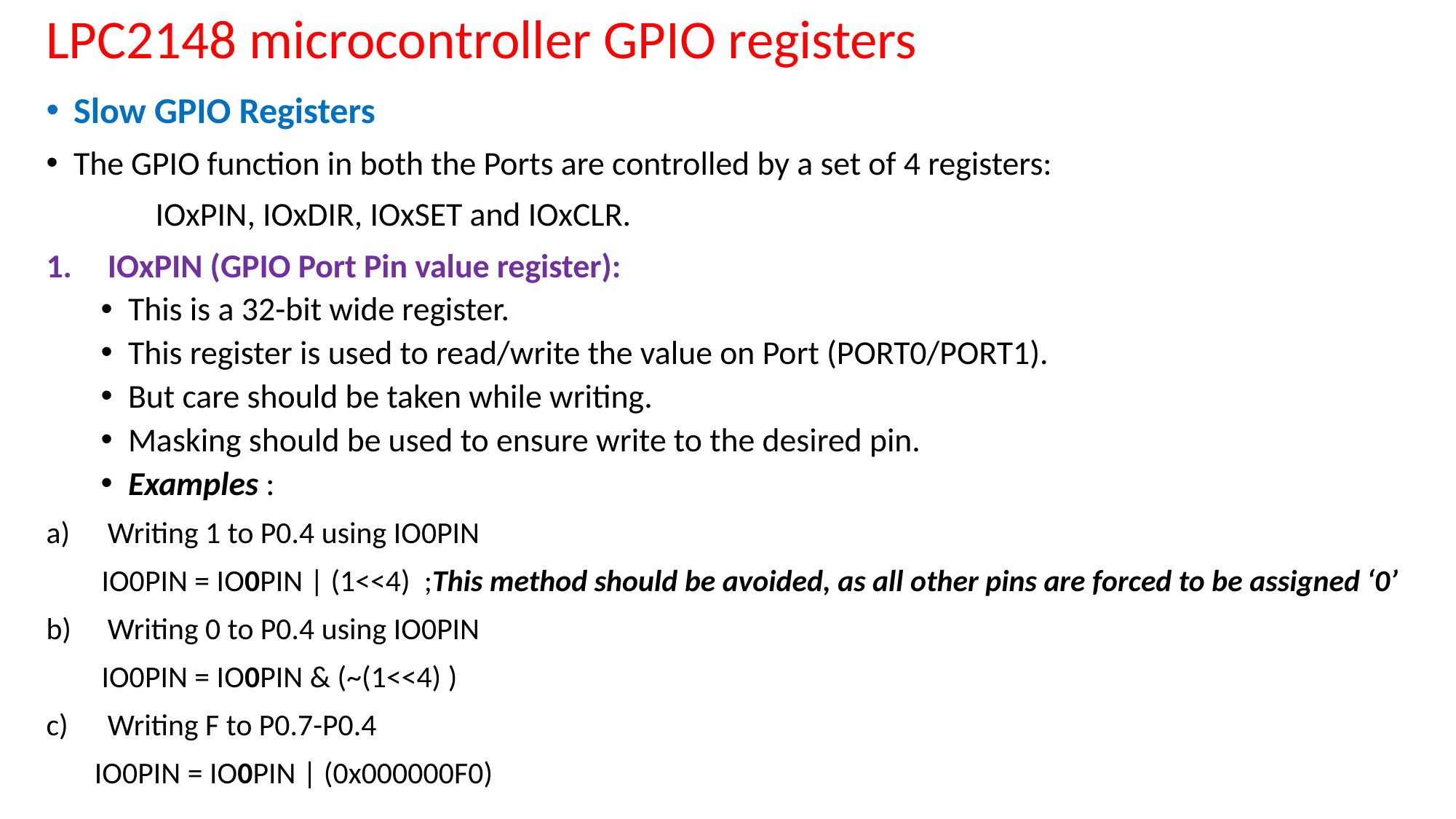

# LPC2148 microcontroller GPIO registers
Slow GPIO Registers
The GPIO function in both the Ports are controlled by a set of 4 registers:
	IOxPIN, IOxDIR, IOxSET and IOxCLR.
IOxPIN (GPIO Port Pin value register):
This is a 32-bit wide register.
This register is used to read/write the value on Port (PORT0/PORT1).
But care should be taken while writing.
Masking should be used to ensure write to the desired pin.
Examples :
Writing 1 to P0.4 using IO0PIN
        IO0PIN = IO0PIN | (1<<4)  ;This method should be avoided, as all other pins are forced to be assigned ‘0’
Writing 0 to P0.4 using IO0PIN
        IO0PIN = IO0PIN & (~(1<<4) )
Writing F to P0.7-P0.4
       IO0PIN = IO0PIN | (0x000000F0)